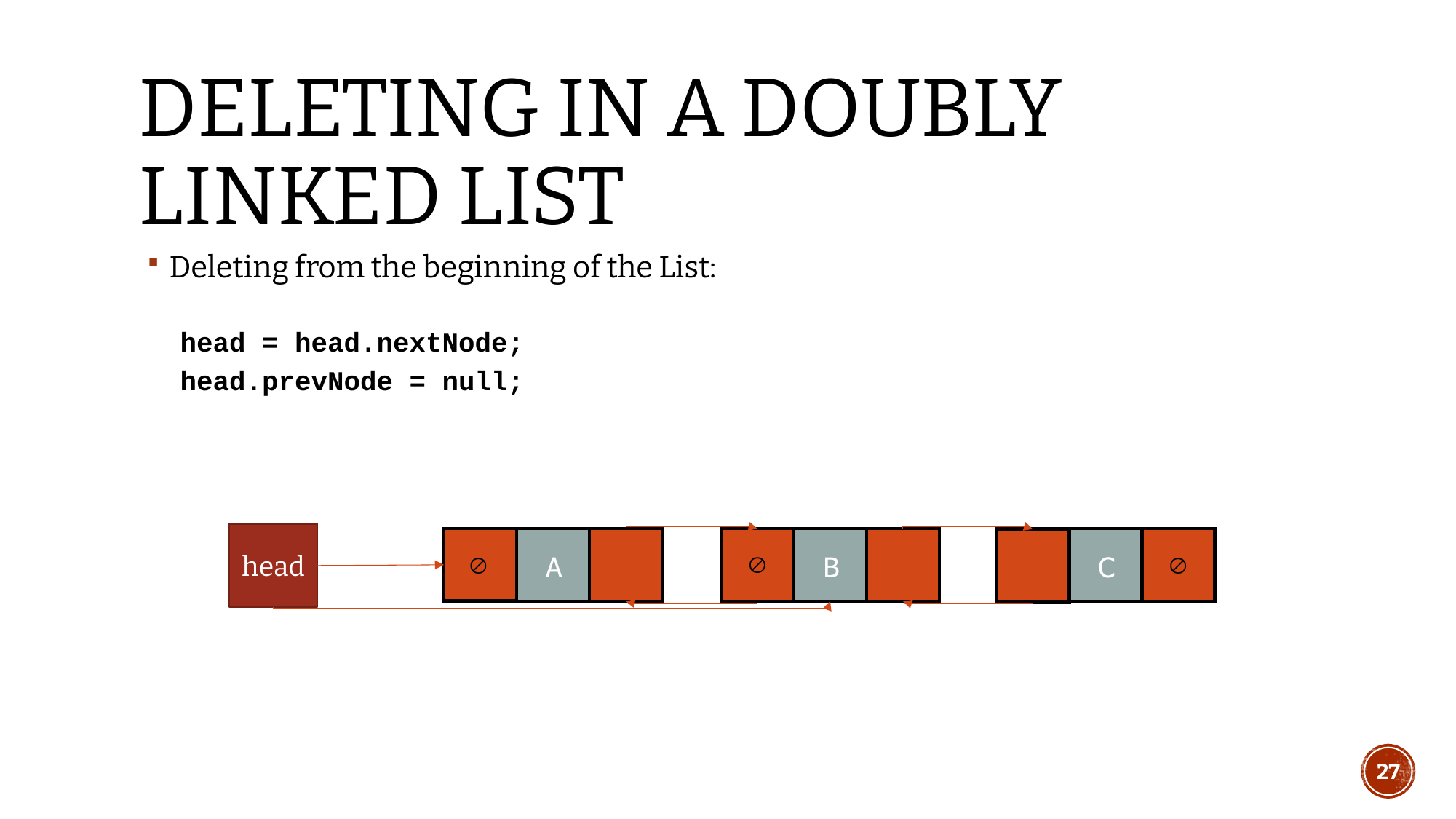

# Deleting in a Doubly Linked List
Deleting from the beginning of the List:

head = head.nextNode;
head.prevNode = null;
head

A

C

B

∅
∅
∅
27